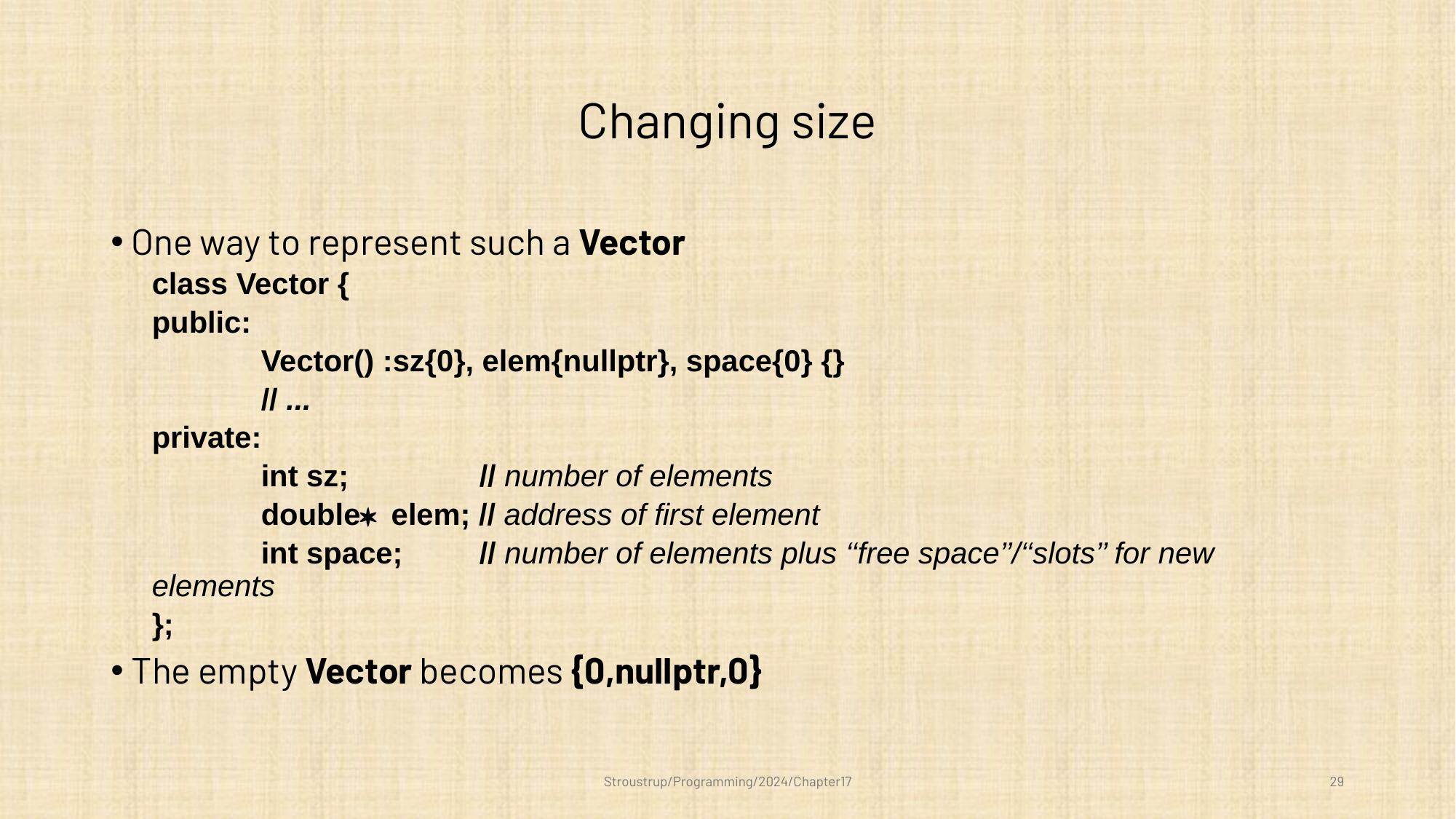

# Changing size
One way to represent such a Vector
class Vector {
public:
	Vector() :sz{0}, elem{nullptr}, space{0} {}
	// ...
private:
	int sz; 		// number of elements
	double∗ elem; // address of first element
	int space; 	// number of elements plus ‘‘free space’’/‘‘slots’’ for new elements
};
The empty Vector becomes {0,nullptr,0}
Stroustrup/Programming/2024/Chapter17
29